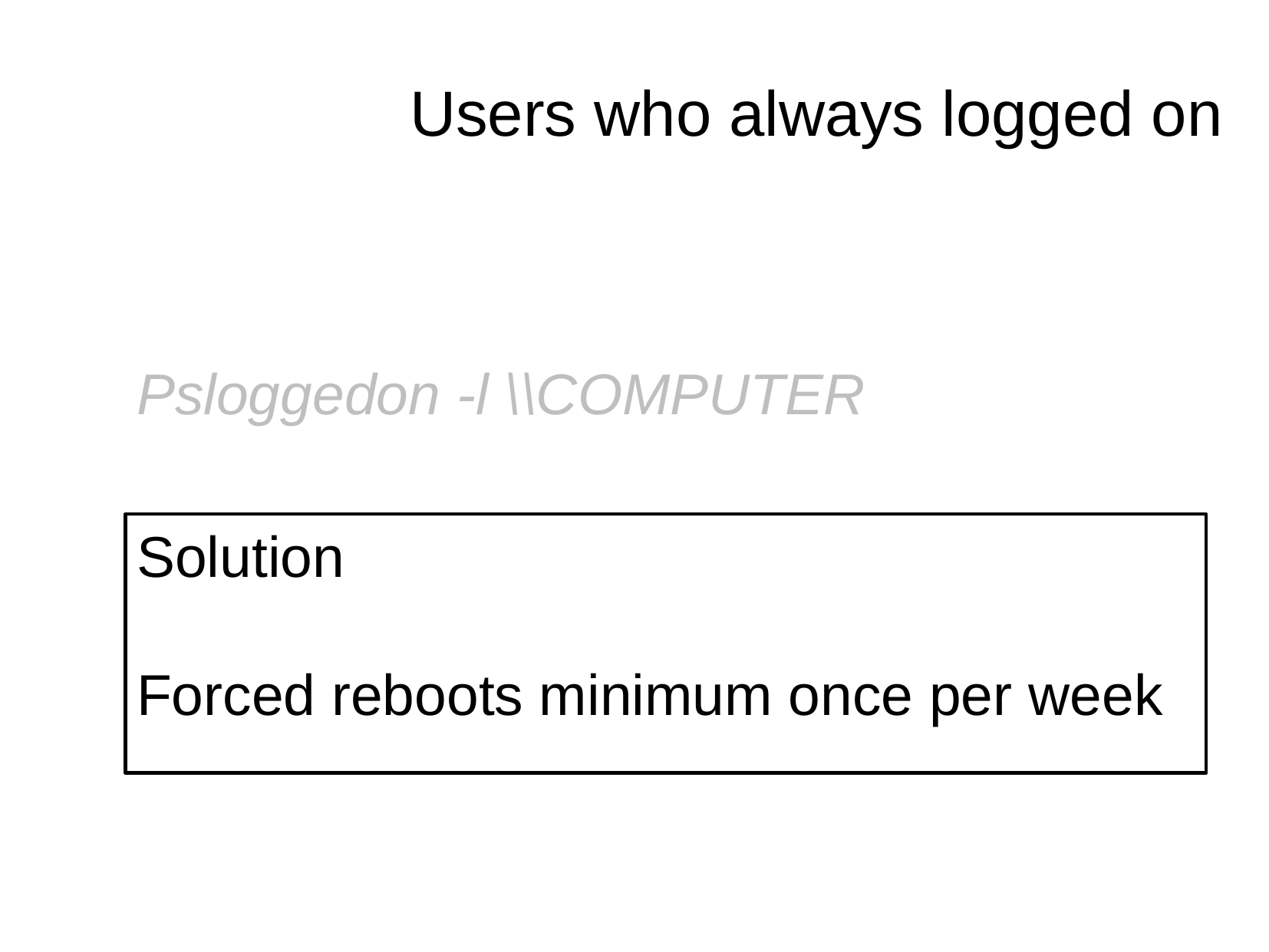

Users who always logged on
Psloggedon -l \\COMPUTER
Solution

Forced reboots minimum once per week